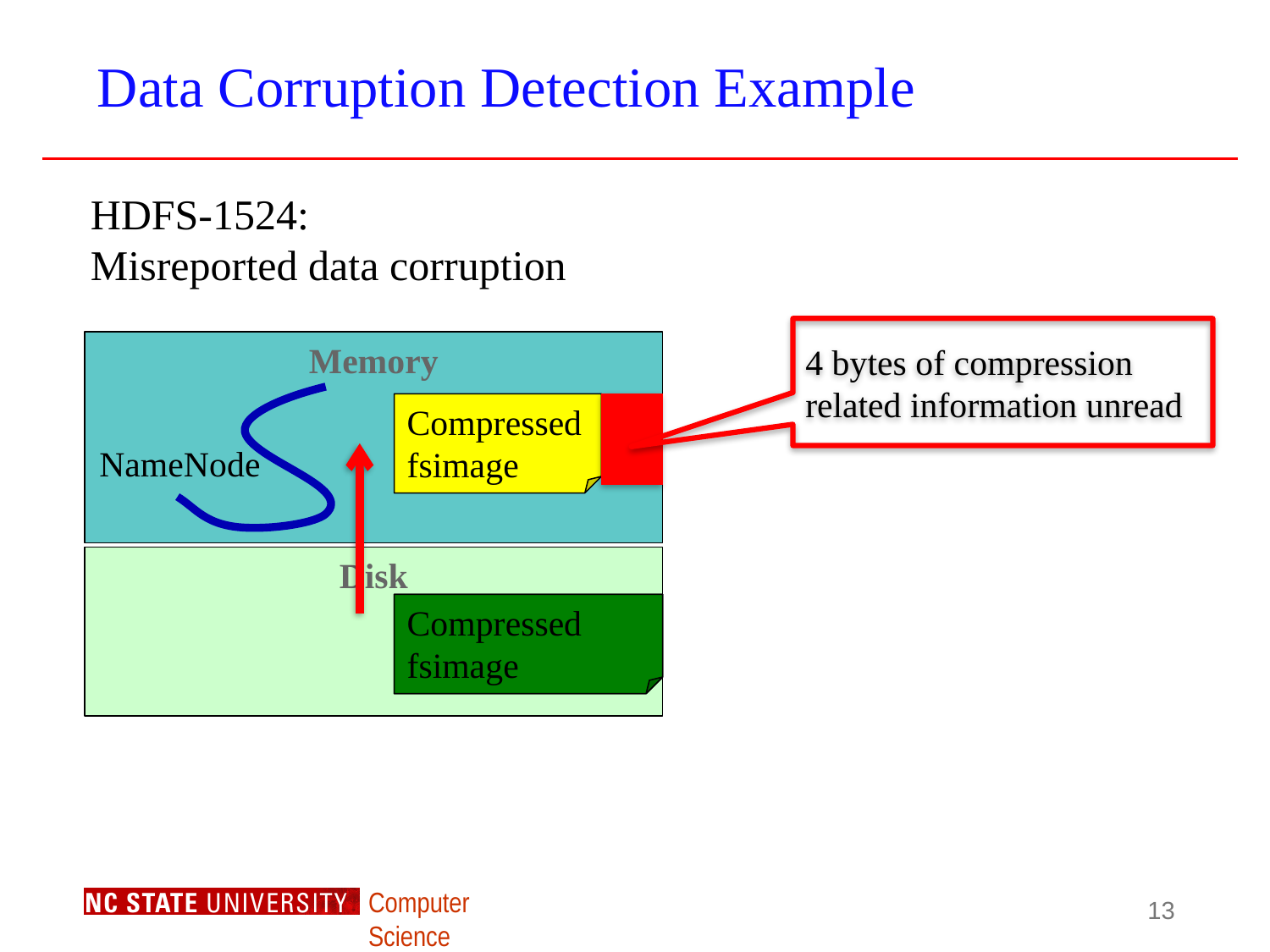

# Data Corruption Detection Example
HDFS-1524:
Misreported data corruption
4 bytes of compression related information unread
Memory

Compressed
fsimage

NameNode
Disk
Compressed
fsimage
Compressed
fsimage
13